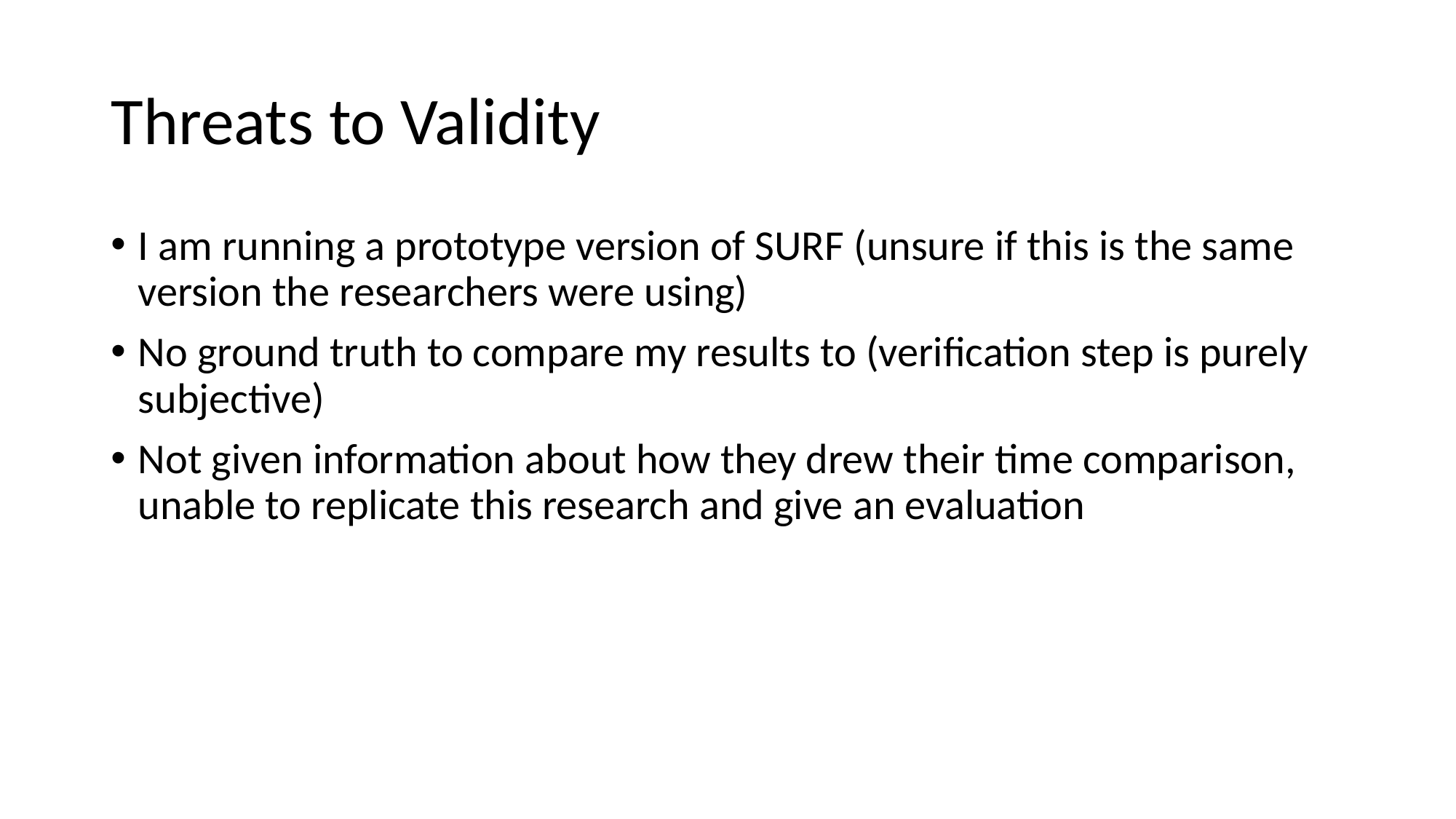

# Threats to Validity
I am running a prototype version of SURF (unsure if this is the same version the researchers were using)
No ground truth to compare my results to (verification step is purely  subjective)
Not given information about how they drew their time comparison, unable to replicate this research and give an evaluation